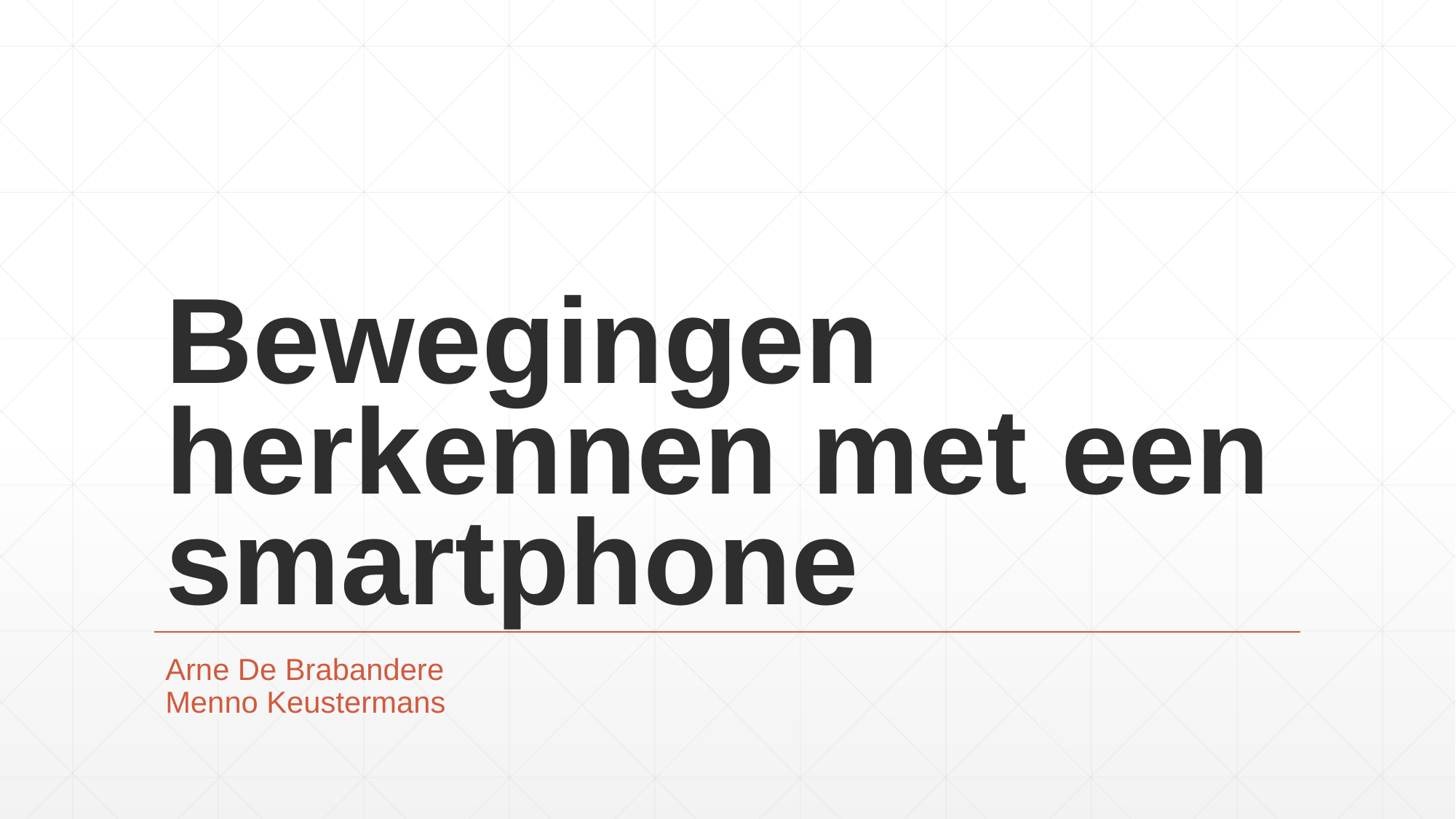

# Bewegingen herkennen met een smartphone
Arne De Brabandere
Menno Keustermans